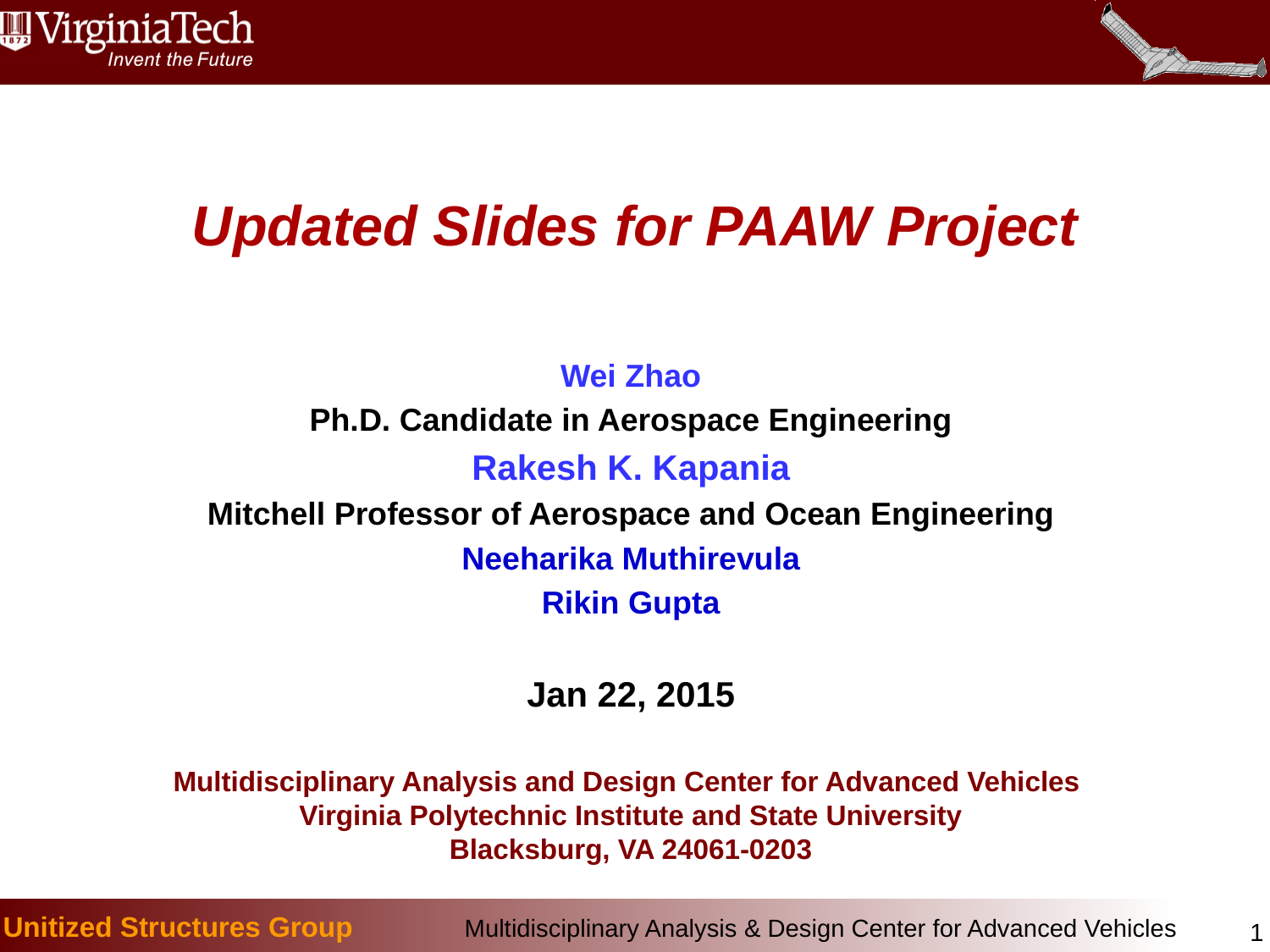

# Updated Slides for PAAW Project
Wei Zhao
Ph.D. Candidate in Aerospace Engineering
Rakesh K. Kapania
Mitchell Professor of Aerospace and Ocean Engineering
Neeharika Muthirevula
Rikin Gupta

Jan 22, 2015
Multidisciplinary Analysis and Design Center for Advanced Vehicles
Virginia Polytechnic Institute and State University
Blacksburg, VA 24061-0203